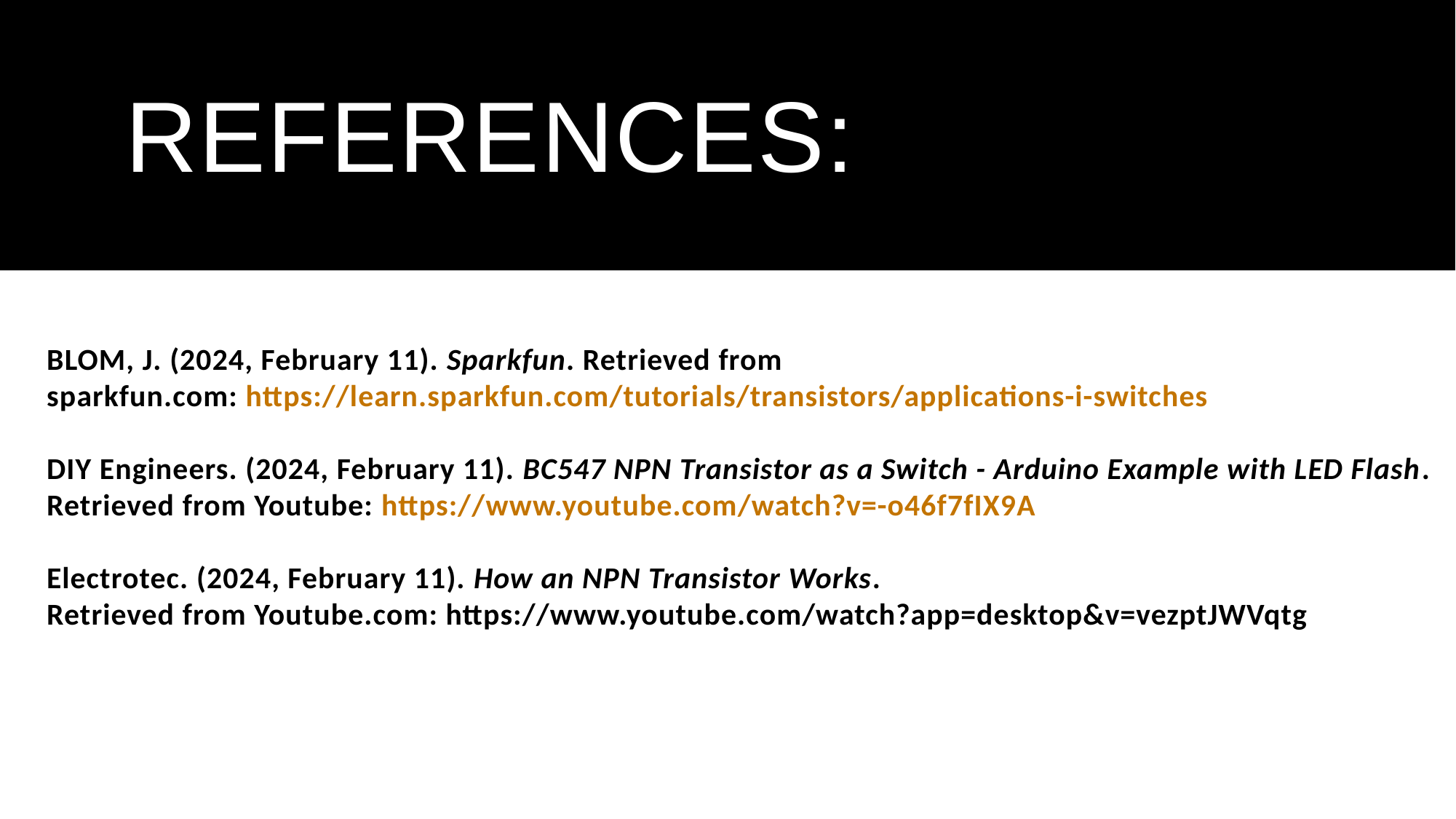

# References:
BLOM, J. (2024, February 11). Sparkfun. Retrieved from
sparkfun.com: https://learn.sparkfun.com/tutorials/transistors/applications-i-switches

DIY Engineers. (2024, February 11). BC547 NPN Transistor as a Switch - Arduino Example with LED Flash.
Retrieved from Youtube: https://www.youtube.com/watch?v=-o46f7fIX9A

Electrotec. (2024, February 11). How an NPN Transistor Works.
Retrieved from Youtube.com: https://www.youtube.com/watch?app=desktop&v=vezptJWVqtg